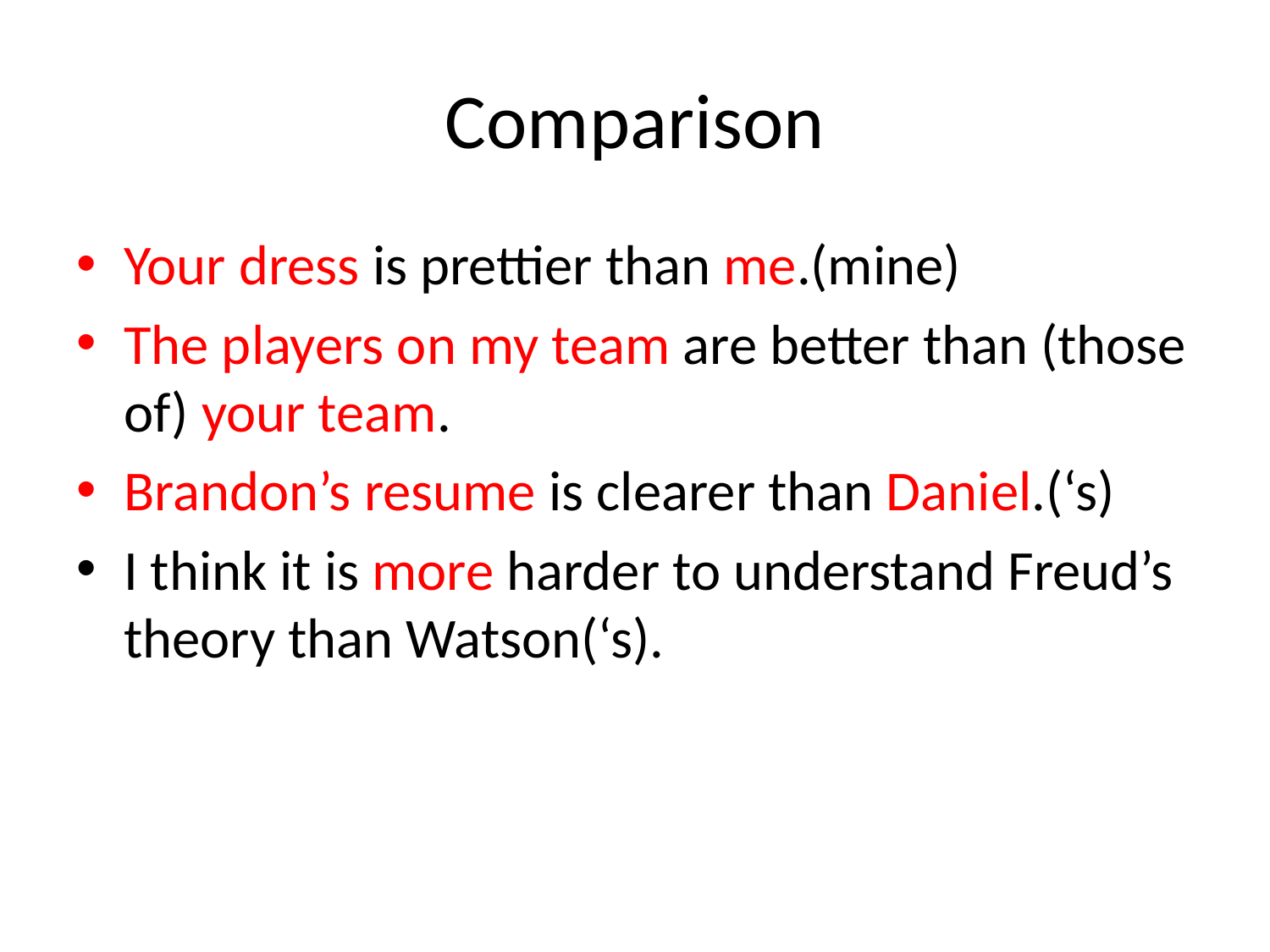

# Comparison
Your dress is prettier than me.(mine)
The players on my team are better than (those of) your team.
Brandon’s resume is clearer than Daniel.(‘s)
I think it is more harder to understand Freud’s theory than Watson(‘s).